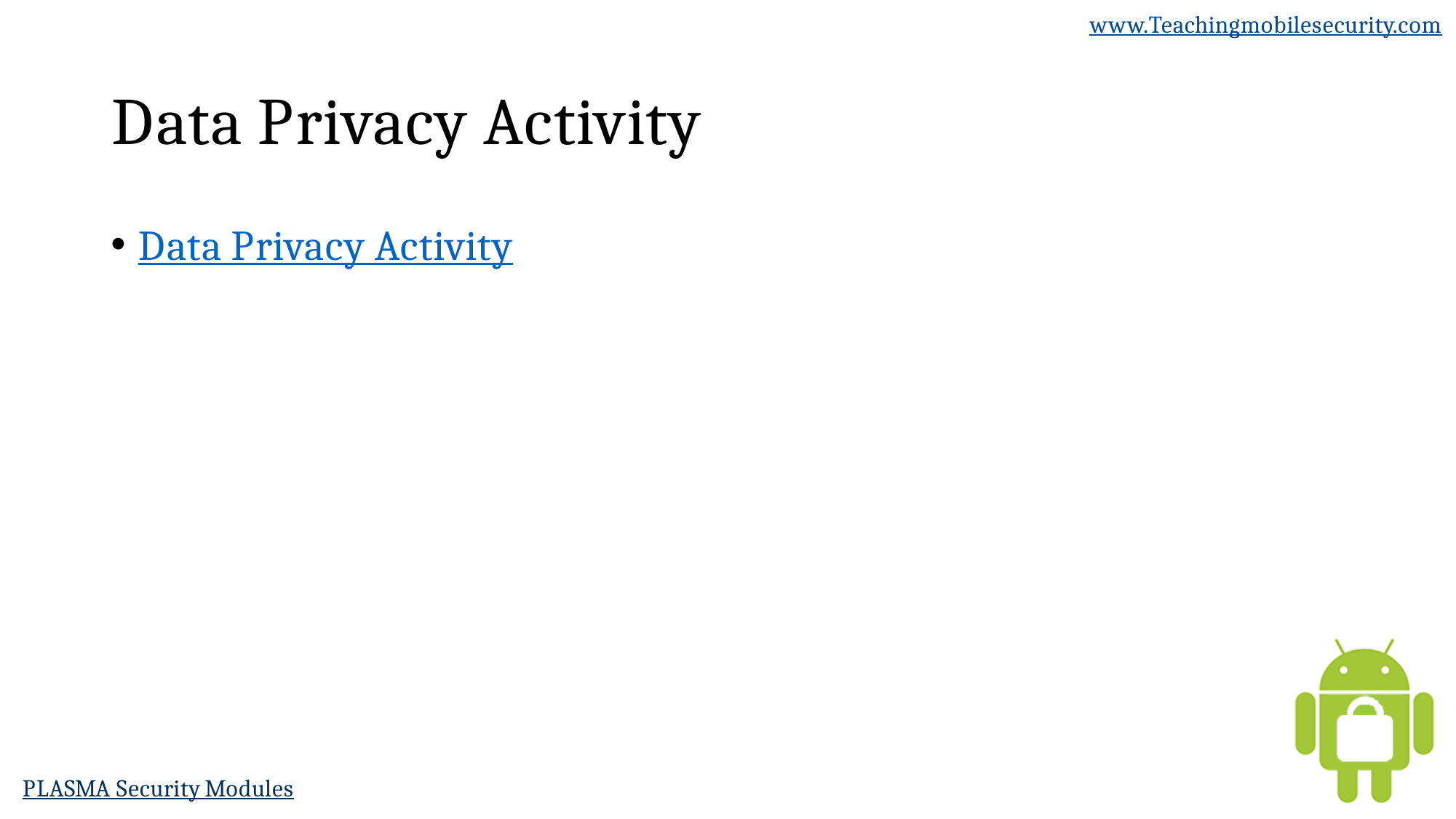

# Data Privacy Activity
Data Privacy Activity